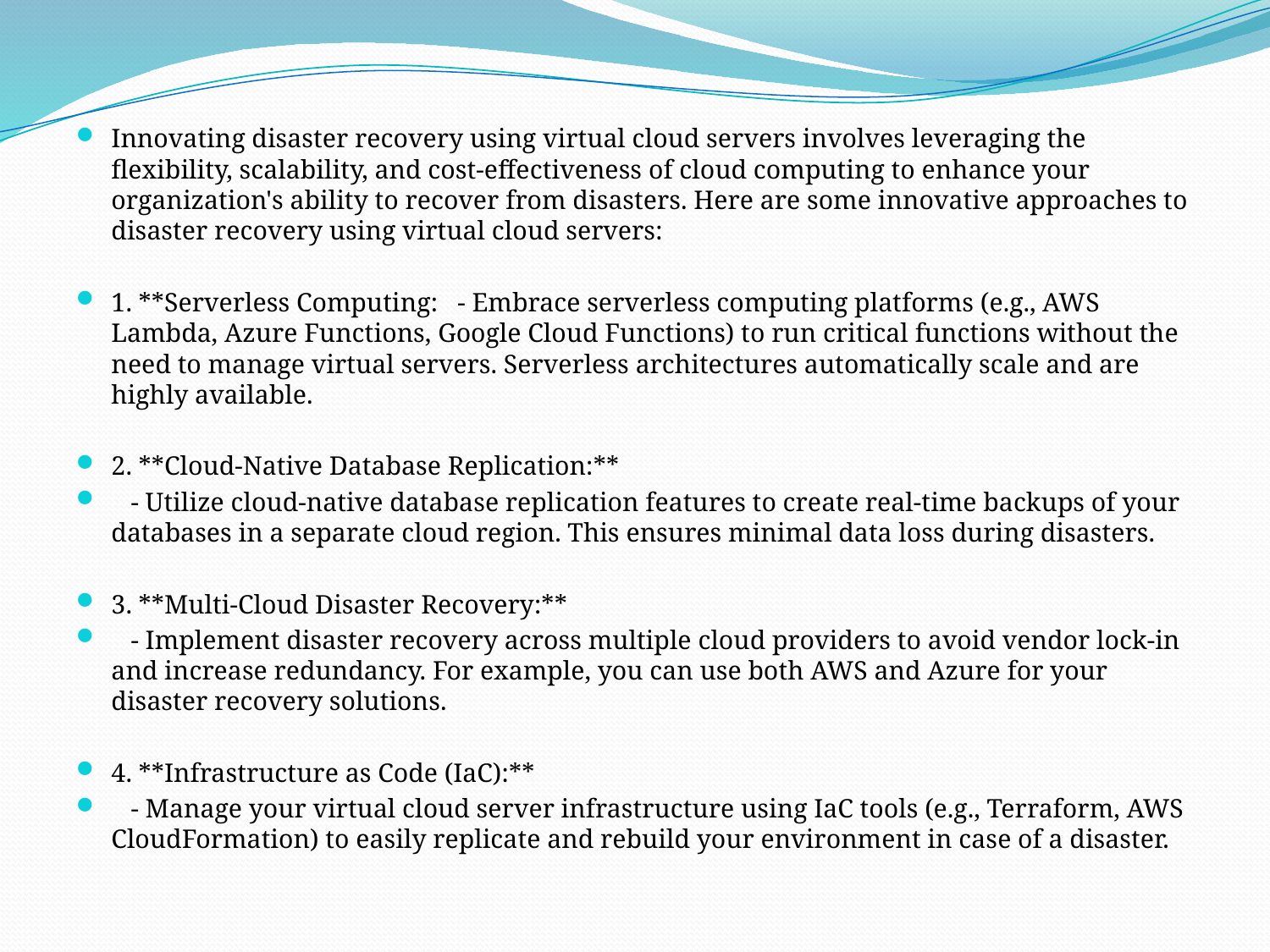

Innovating disaster recovery using virtual cloud servers involves leveraging the flexibility, scalability, and cost-effectiveness of cloud computing to enhance your organization's ability to recover from disasters. Here are some innovative approaches to disaster recovery using virtual cloud servers:

1. **Serverless Computing:   - Embrace serverless computing platforms (e.g., AWS Lambda, Azure Functions, Google Cloud Functions) to run critical functions without the need to manage virtual servers. Serverless architectures automatically scale and are highly available.

2. **Cloud-Native Database Replication:**
   - Utilize cloud-native database replication features to create real-time backups of your databases in a separate cloud region. This ensures minimal data loss during disasters.

3. **Multi-Cloud Disaster Recovery:**
   - Implement disaster recovery across multiple cloud providers to avoid vendor lock-in and increase redundancy. For example, you can use both AWS and Azure for your disaster recovery solutions.

4. **Infrastructure as Code (IaC):**
   - Manage your virtual cloud server infrastructure using IaC tools (e.g., Terraform, AWS CloudFormation) to easily replicate and rebuild your environment in case of a disaster.